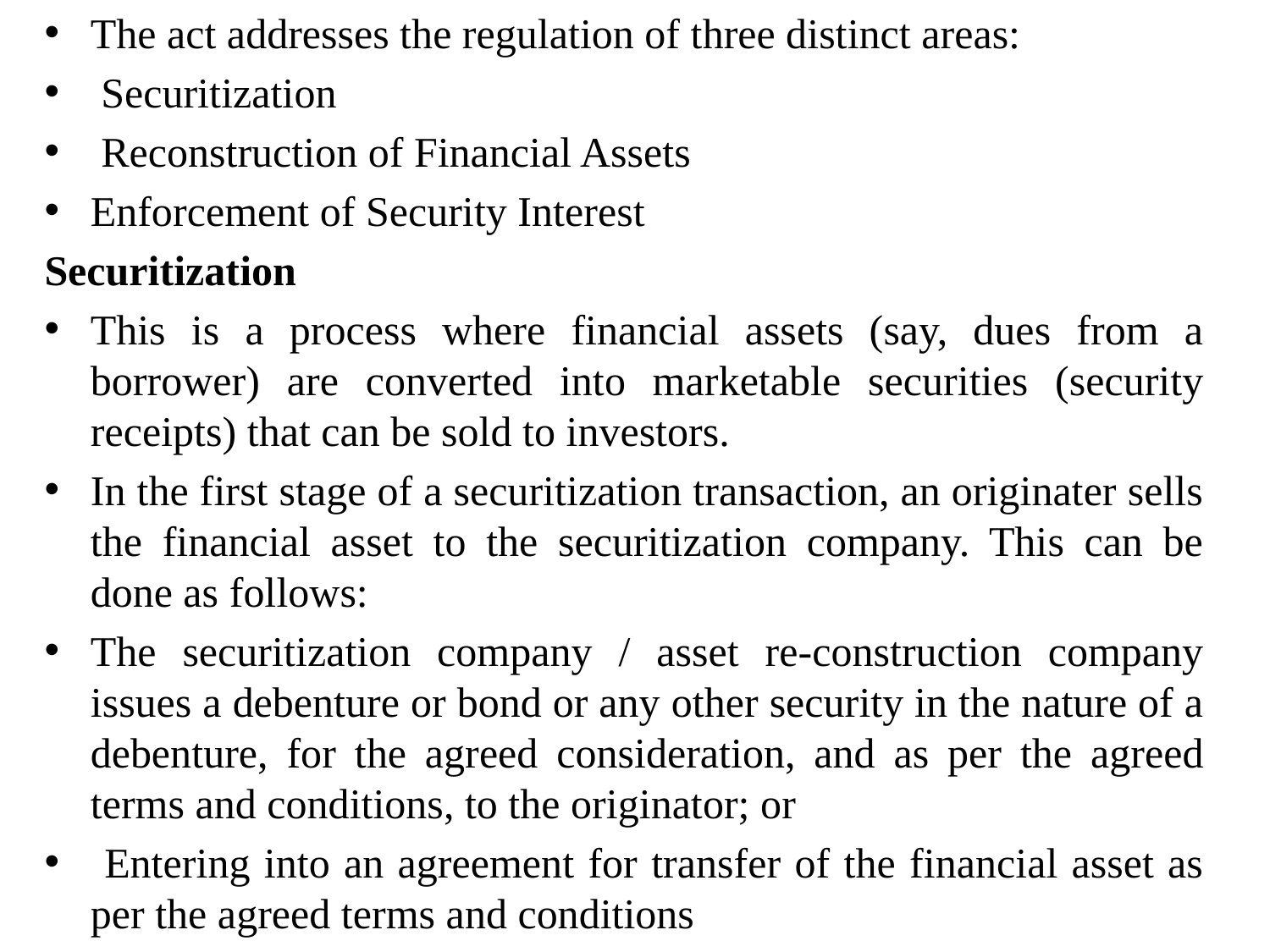

The act addresses the regulation of three distinct areas:
 Securitization
 Reconstruction of Financial Assets
Enforcement of Security Interest
Securitization
This is a process where financial assets (say, dues from a borrower) are converted into marketable securities (security receipts) that can be sold to investors.
In the first stage of a securitization transaction, an originater sells the financial asset to the securitization company. This can be done as follows:
The securitization company / asset re-construction company issues a debenture or bond or any other security in the nature of a debenture, for the agreed consideration, and as per the agreed terms and conditions, to the originator; or
 Entering into an agreement for transfer of the financial asset as per the agreed terms and conditions
On acquisition of the financial asset, the securitization or reconstruction company becomes the owner of the financial asset